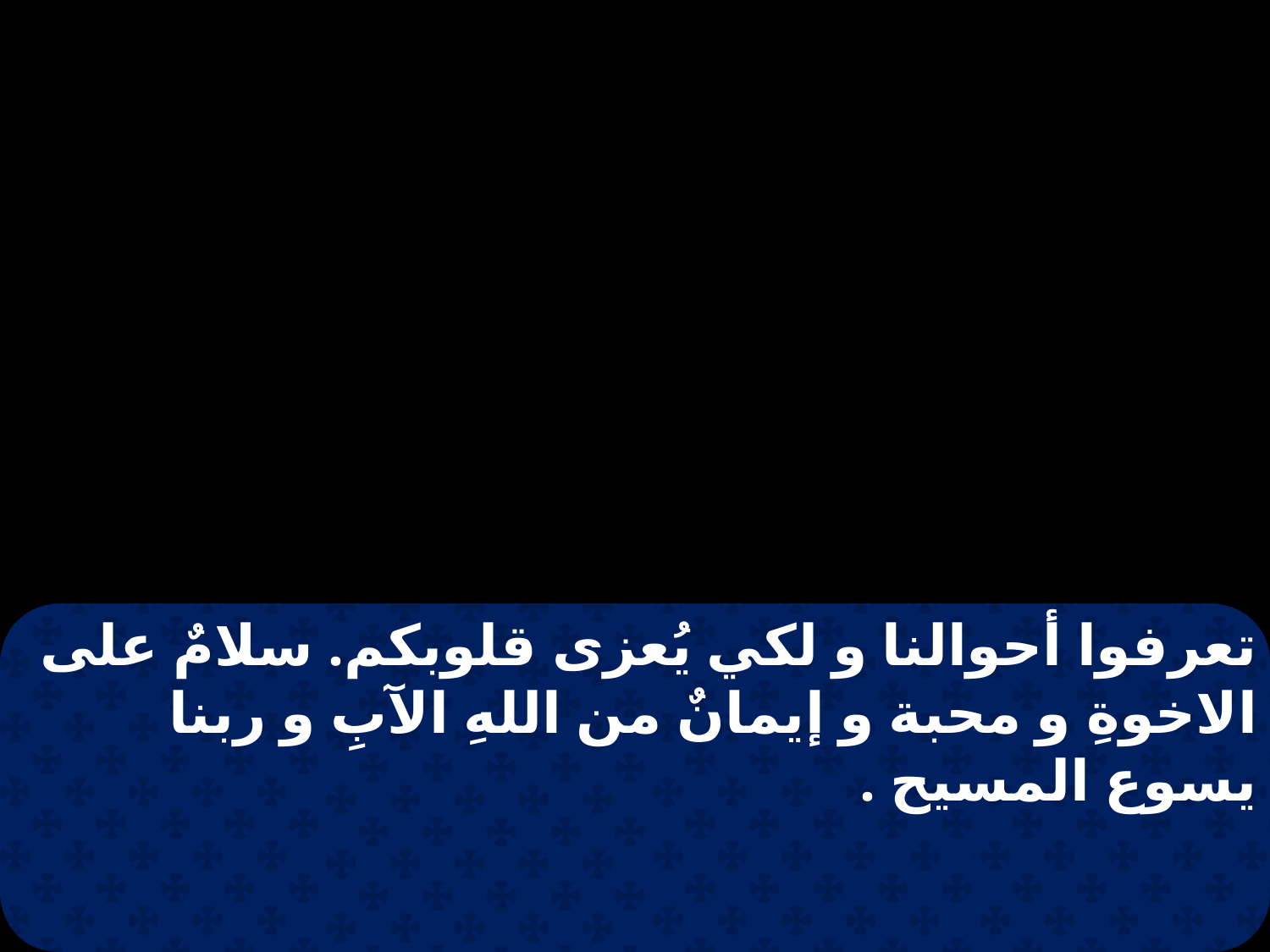

تعرفوا أحوالنا و لكي يُعزى قلوبكم. سلامٌ على الاخوةِ و محبة و إيمانٌ من اللهِ الآبِ و ربنا يسوع المسيح .